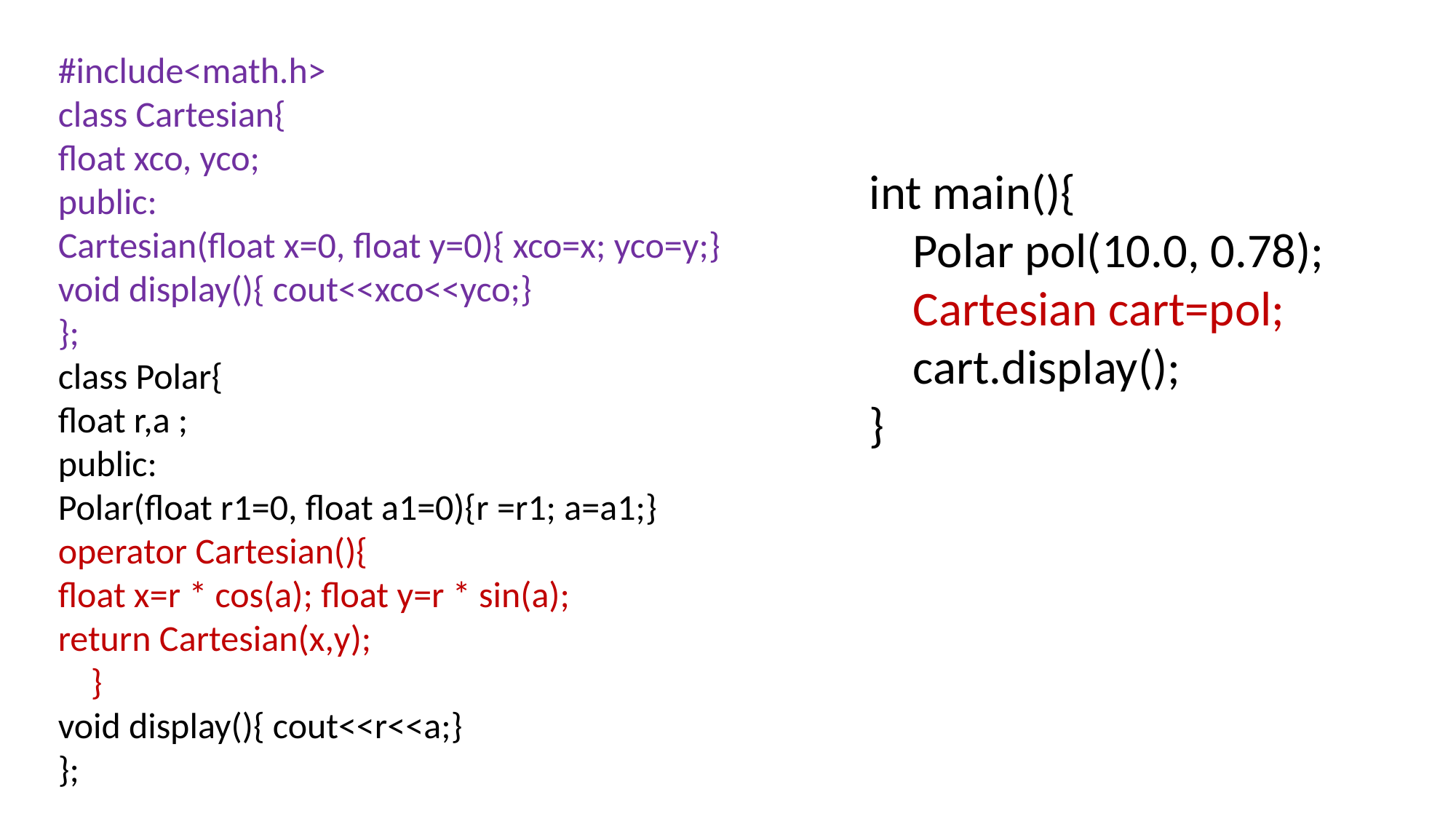

#include<math.h>
class Cartesian{
float xco, yco;
public:
Cartesian(float x=0, float y=0){ xco=x; yco=y;}
void display(){ cout<<xco<<yco;}
};
class Polar{
float r,a ;
public:
Polar(float r1=0, float a1=0){r =r1; a=a1;}
operator Cartesian(){
float x=r * cos(a); float y=r * sin(a);
return Cartesian(x,y);
    }
void display(){ cout<<r<<a;}
};
int main(){
    Polar pol(10.0, 0.78);
    Cartesian cart=pol;
    cart.display();
}